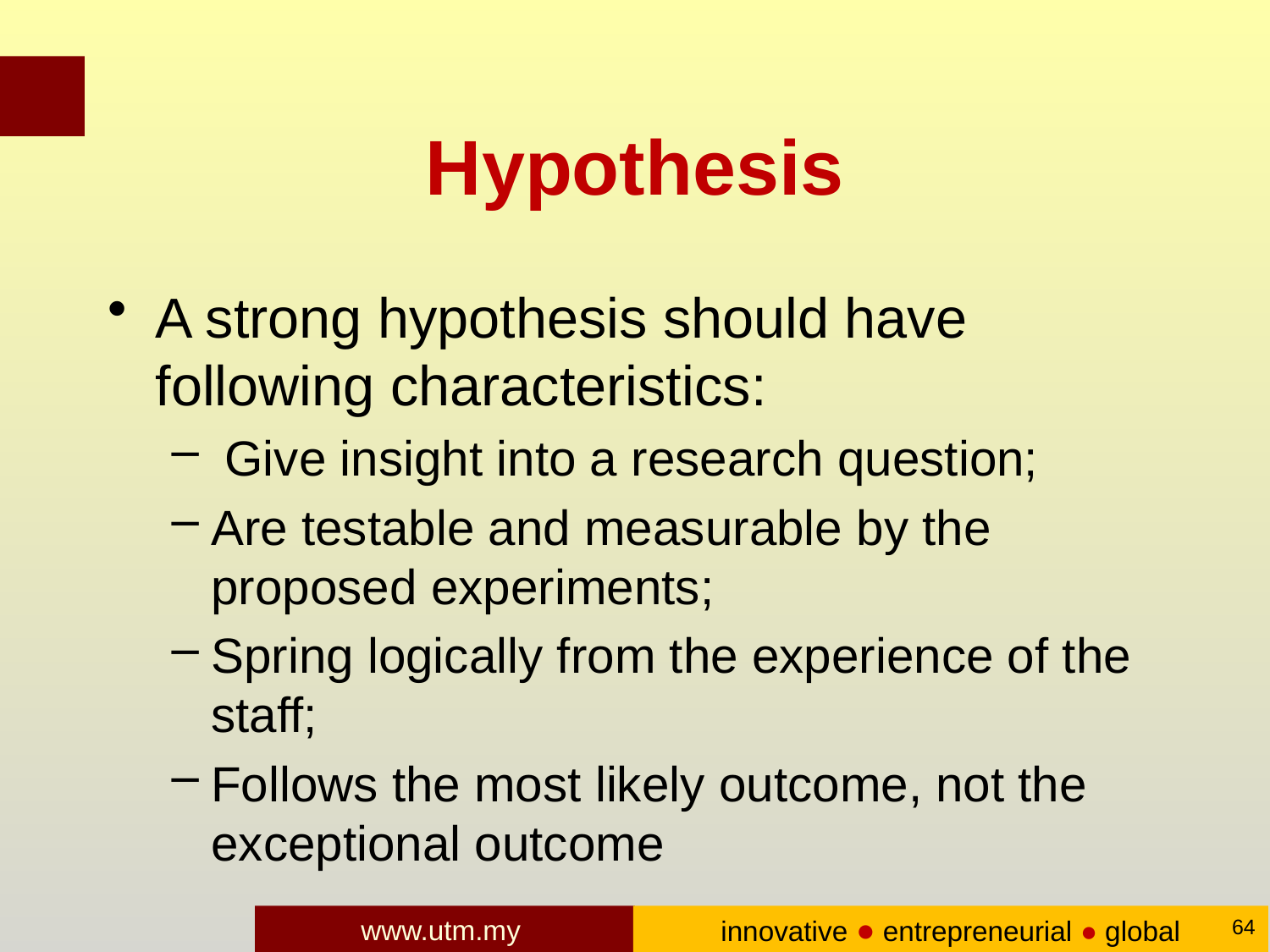

# Hypothesis
A strong hypothesis should have following characteristics:
 Give insight into a research question;
Are testable and measurable by the proposed experiments;
Spring logically from the experience of the staff;
Follows the most likely outcome, not the exceptional outcome